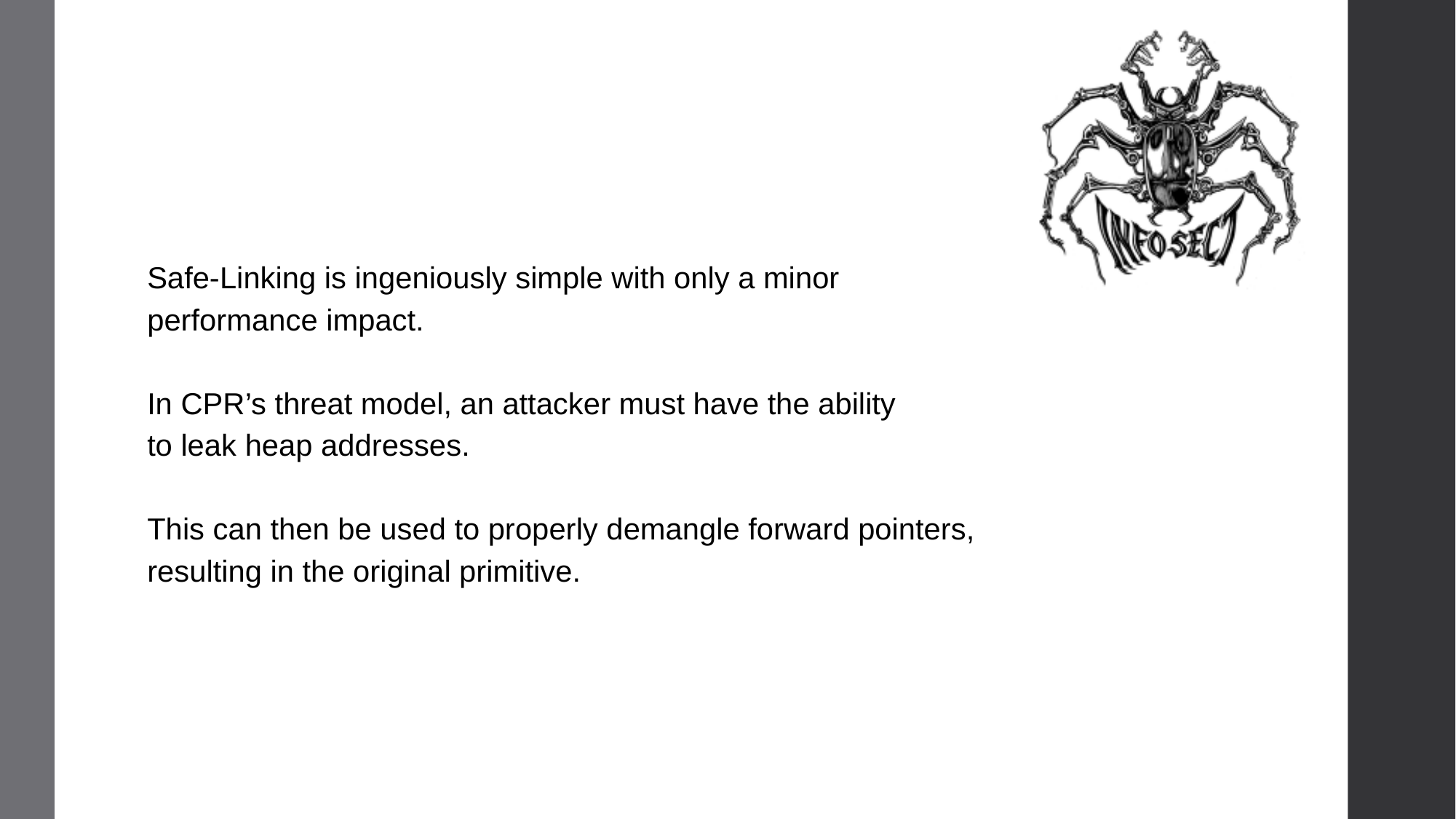

Safe-Linking is ingeniously simple with only a minor
performance impact.

In CPR’s threat model, an attacker must have the ability
to leak heap addresses.

This can then be used to properly demangle forward pointers, resulting in the original primitive.